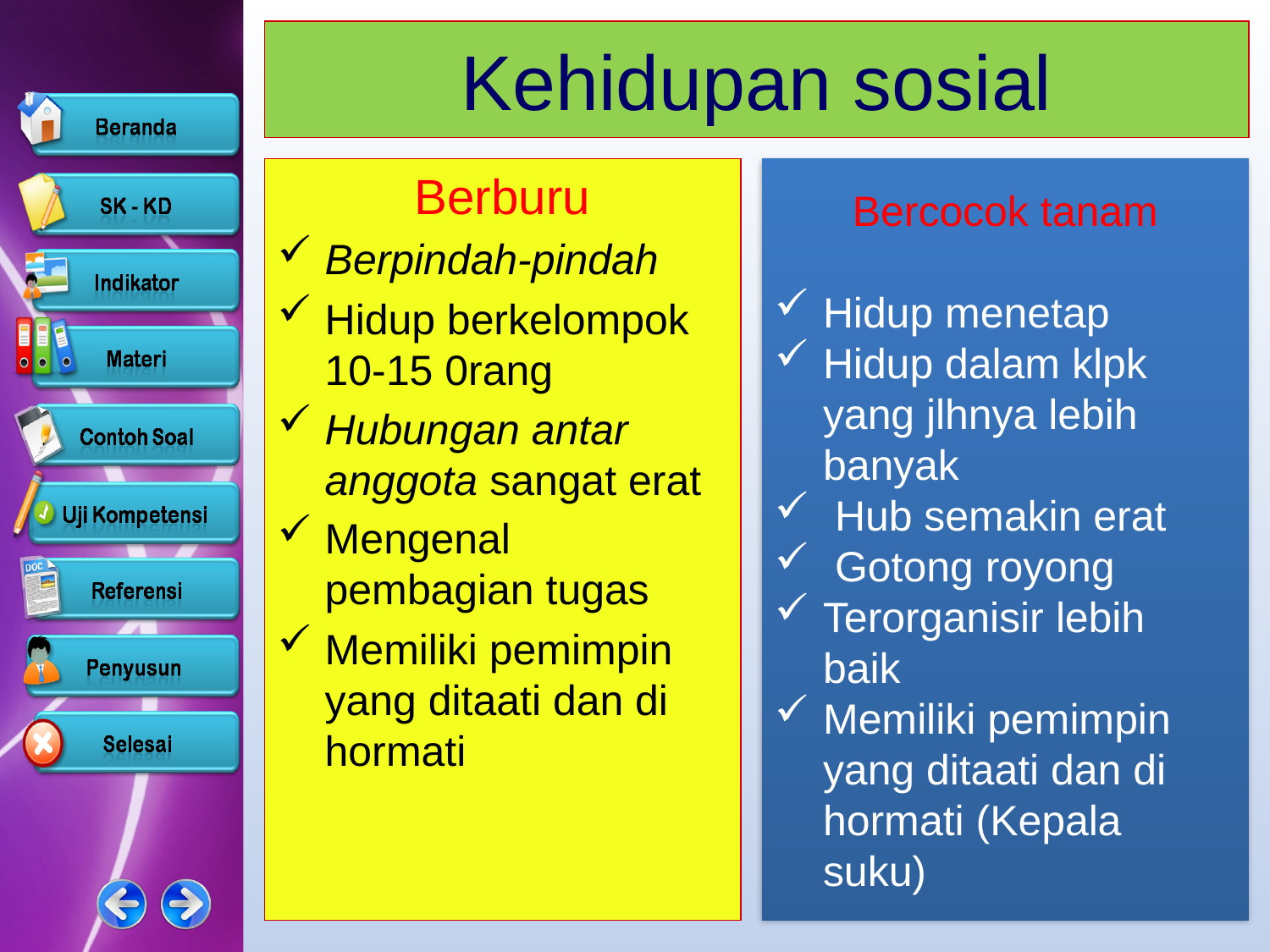

# Kehidupan sosial
Berburu
Berpindah-pindah
Hidup berkelompok 10-15 0rang
Hubungan antar anggota sangat erat
Mengenal pembagian tugas
Memiliki pemimpin yang ditaati dan di hormati

Bercocok tanam

Hidup menetap
Hidup dalam klpk     yang jlhnya lebih banyak
 Hub semakin erat
 Gotong royong
Terorganisir lebih  baik
Memiliki pemimpin yang ditaati dan di hormati (Kepala suku)